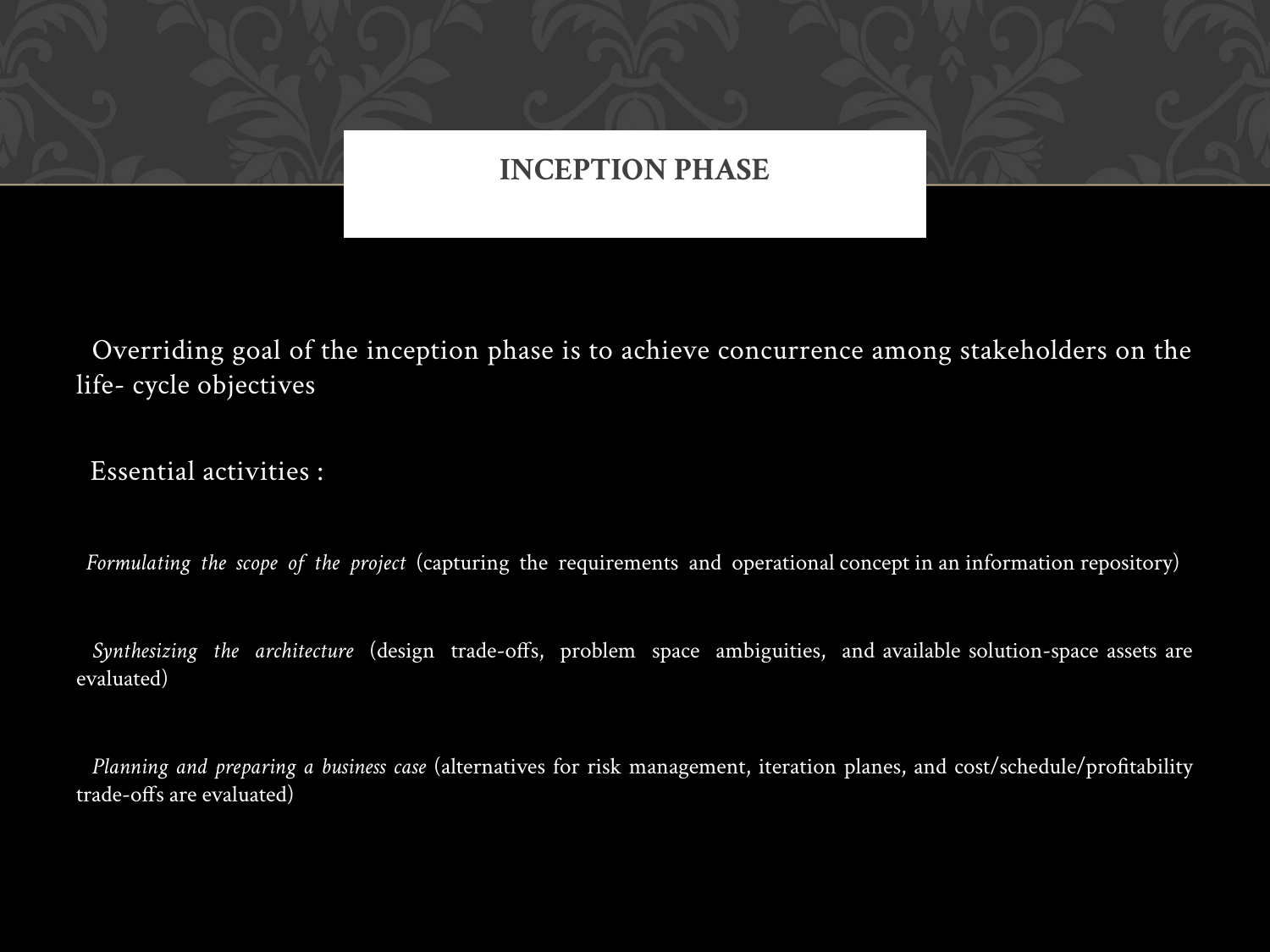

# Inception Phase

  Overriding goal of the inception phase is to achieve concurrence among stakeholders on the life- cycle objectives

  Essential activities :

  Formulating  the  scope  of  the  project  (capturing  the  requirements  and  operational concept in an information repository)

  Synthesizing  the  architecture  (design  trade-offs,  problem  space  ambiguities,  and available solution-space assets are evaluated)

  Planning and preparing a business case (alternatives for risk management, iteration planes, and cost/schedule/profitability trade-offs are evaluated)